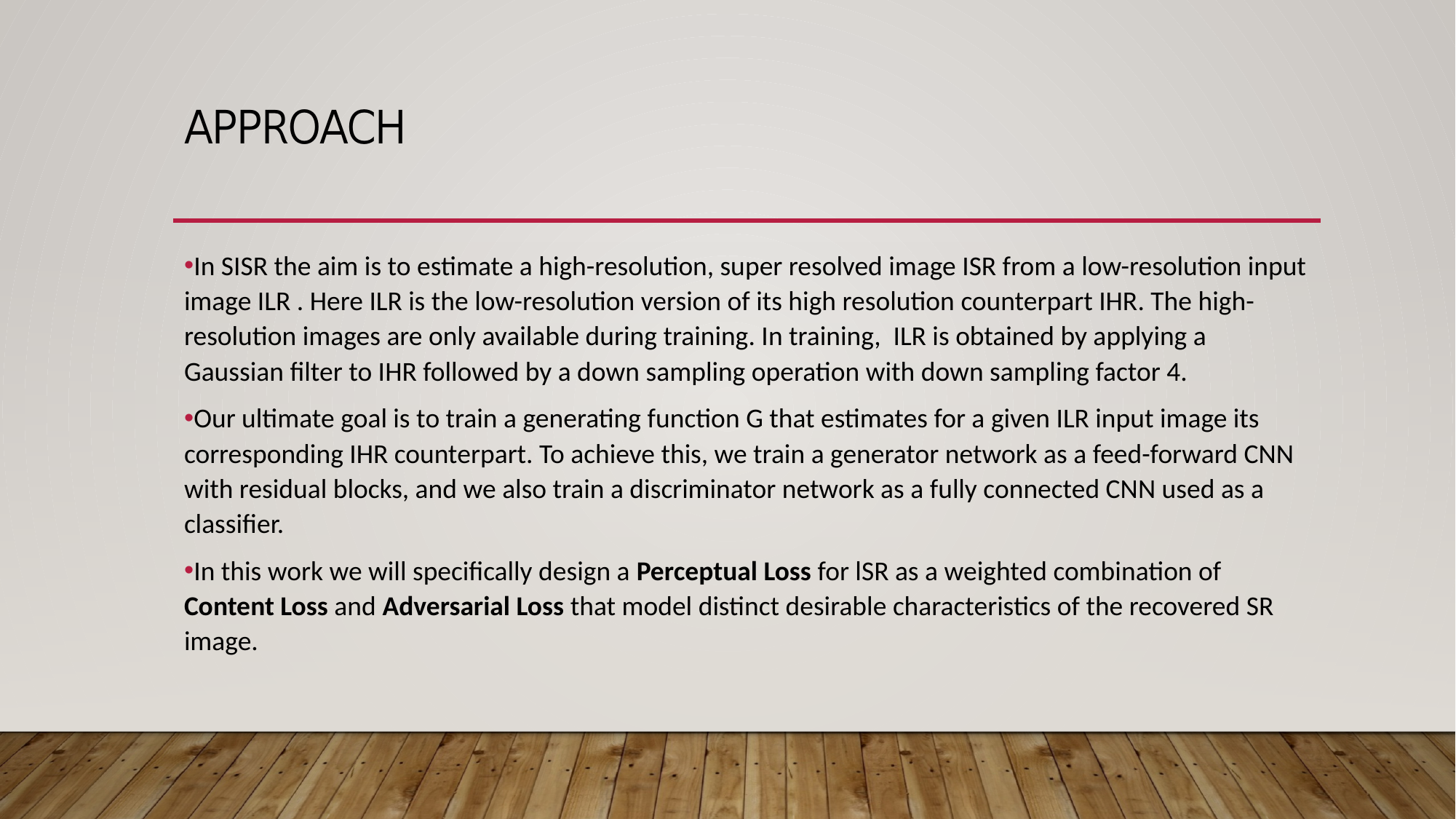

# Approach
In SISR the aim is to estimate a high-resolution, super resolved image ISR from a low-resolution input image ILR . Here ILR is the low-resolution version of its high resolution counterpart IHR. The high-resolution images are only available during training. In training,  ILR is obtained by applying a Gaussian filter to IHR followed by a down sampling operation with down sampling factor 4.
Our ultimate goal is to train a generating function G that estimates for a given ILR input image its corresponding IHR counterpart. To achieve this, we train a generator network as a feed-forward CNN with residual blocks, and we also train a discriminator network as a fully connected CNN used as a classifier.
In this work we will specifically design a Perceptual Loss for lSR as a weighted combination of Content Loss and Adversarial Loss that model distinct desirable characteristics of the recovered SR image.